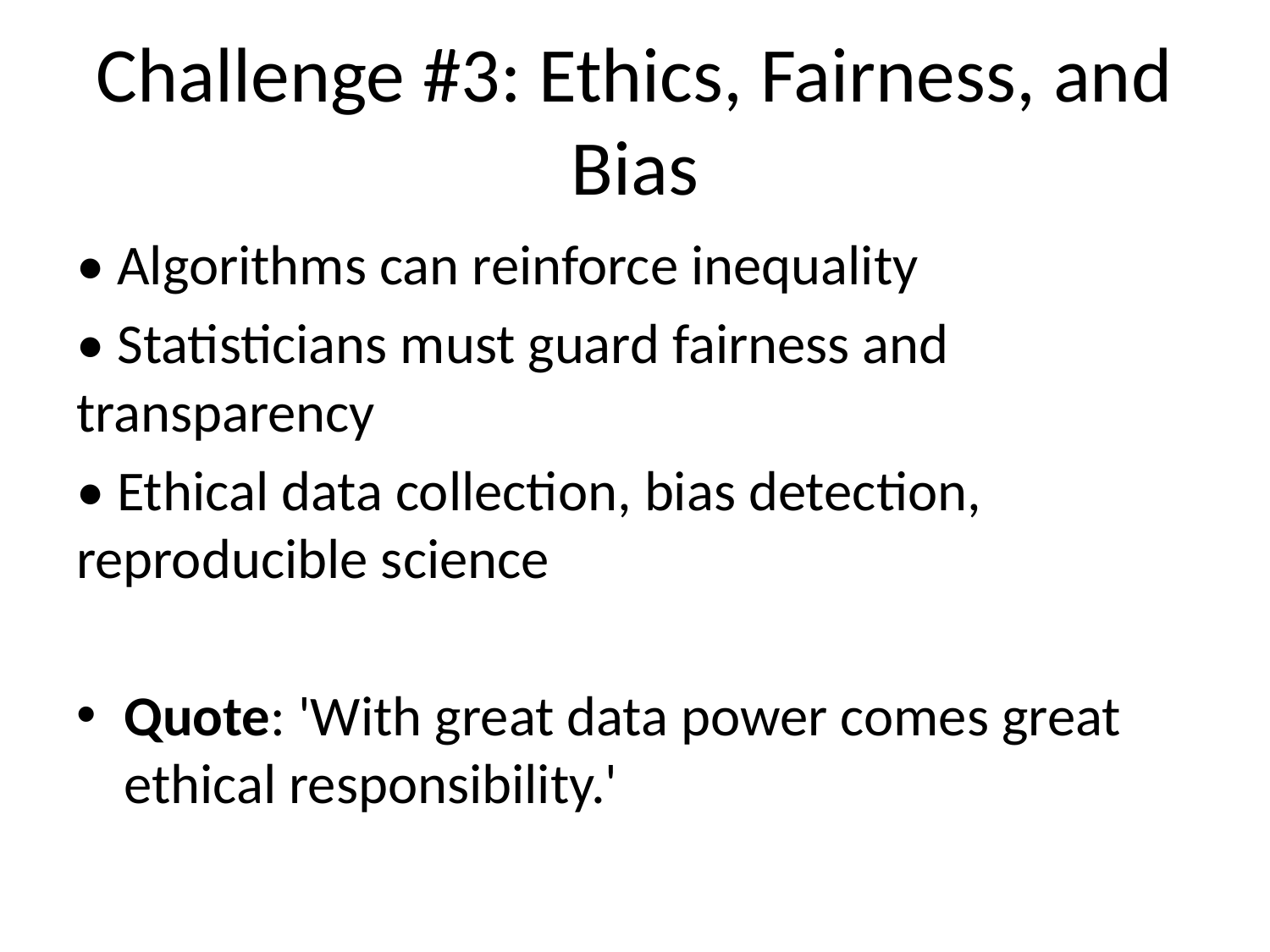

# Challenge #3: Ethics, Fairness, and Bias
• Algorithms can reinforce inequality
• Statisticians must guard fairness and transparency
• Ethical data collection, bias detection, reproducible science

Quote: 'With great data power comes great ethical responsibility.'